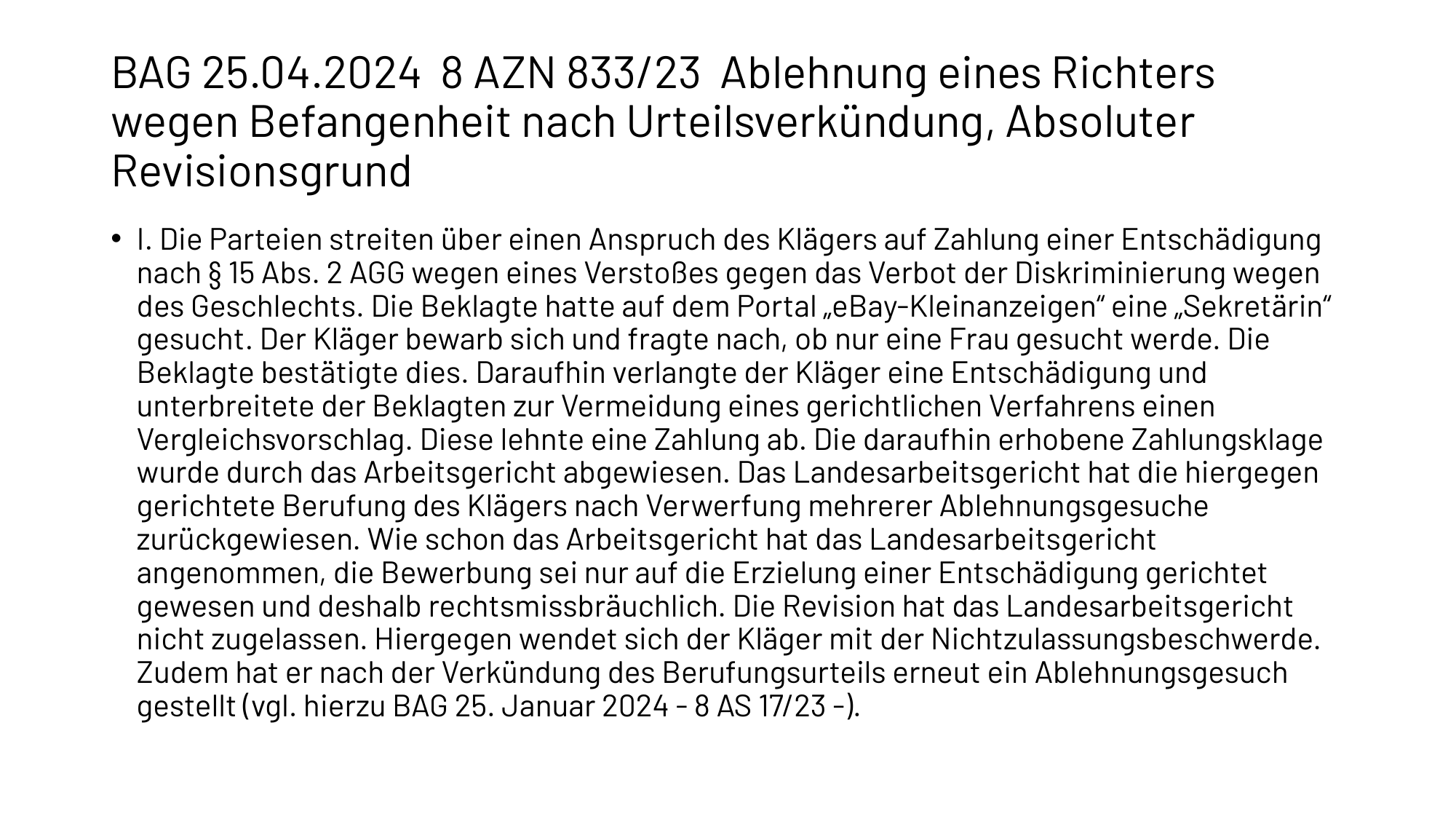

# BAG 25.04.2024  8 AZN 833/23  Ablehnung eines Richters wegen Befangenheit nach Urteilsverkündung, Absoluter Revisionsgrund
I. Die Parteien streiten über einen Anspruch des Klägers auf Zahlung einer Entschädigung nach § 15 Abs. 2 AGG wegen eines Verstoßes gegen das Verbot der Diskriminierung wegen des Geschlechts. Die Beklagte hatte auf dem Portal „eBay-Kleinanzeigen“ eine „Sekretärin“ gesucht. Der Kläger bewarb sich und fragte nach, ob nur eine Frau gesucht werde. Die Beklagte bestätigte dies. Daraufhin verlangte der Kläger eine Entschädigung und unterbreitete der Beklagten zur Vermeidung eines gerichtlichen Verfahrens einen Vergleichsvorschlag. Diese lehnte eine Zahlung ab. Die daraufhin erhobene Zahlungsklage wurde durch das Arbeitsgericht abgewiesen. Das Landesarbeitsgericht hat die hiergegen gerichtete Berufung des Klägers nach Verwerfung mehrerer Ablehnungsgesuche zurückgewiesen. Wie schon das Arbeitsgericht hat das Landesarbeitsgericht angenommen, die Bewerbung sei nur auf die Erzielung einer Entschädigung gerichtet gewesen und deshalb rechtsmissbräuchlich. Die Revision hat das Landesarbeitsgericht nicht zugelassen. Hiergegen wendet sich der Kläger mit der Nichtzulassungsbeschwerde. Zudem hat er nach der Verkündung des Berufungsurteils erneut ein Ablehnungsgesuch gestellt (vgl. hierzu BAG 25. Januar 2024 - 8 AS 17/23 -).